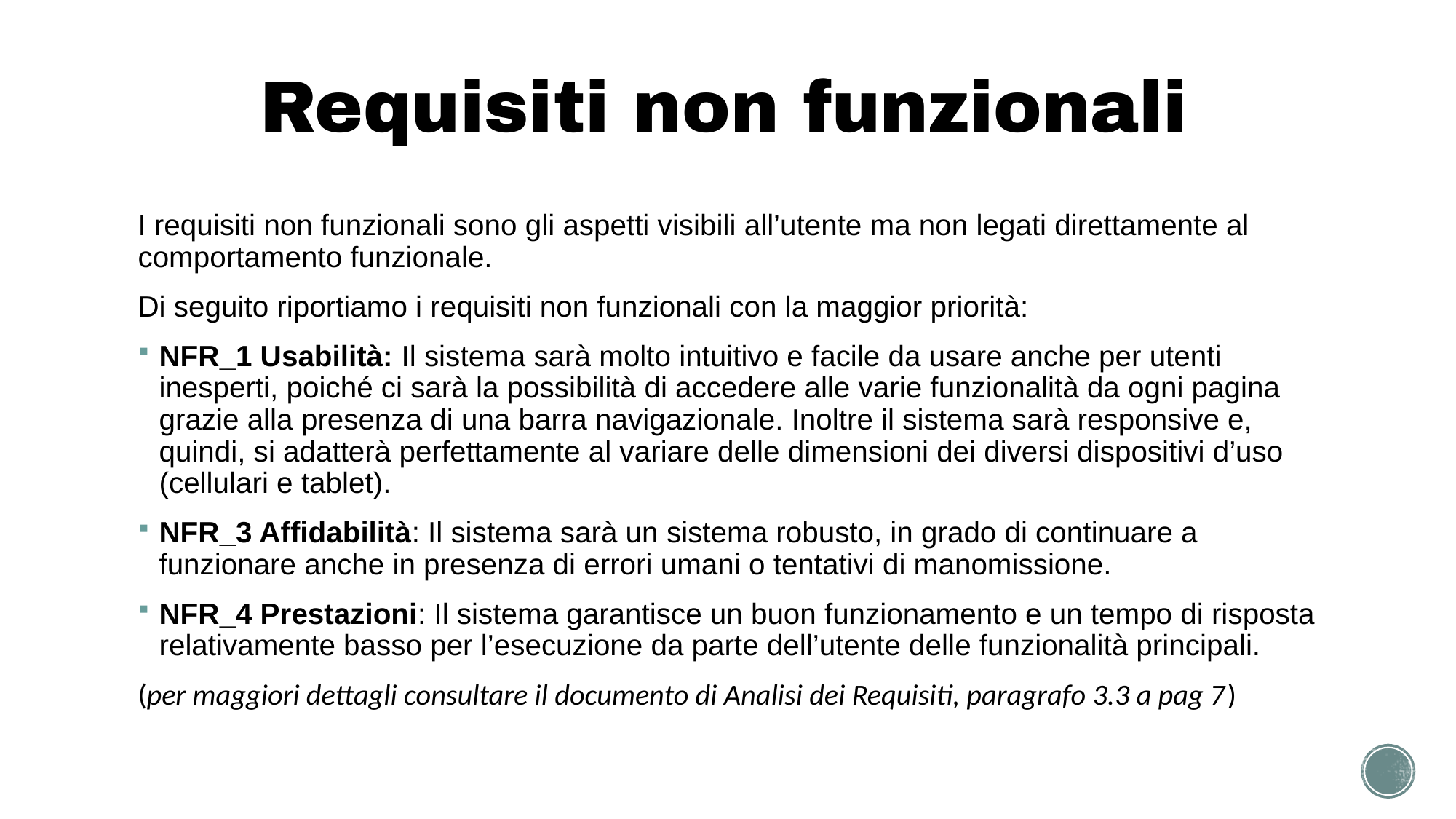

# Requisiti non funzionali
I requisiti non funzionali sono gli aspetti visibili all’utente ma non legati direttamente al comportamento funzionale.
Di seguito riportiamo i requisiti non funzionali con la maggior priorità:
NFR_1 Usabilità: Il sistema sarà molto intuitivo e facile da usare anche per utenti inesperti, poiché ci sarà la possibilità di accedere alle varie funzionalità da ogni pagina grazie alla presenza di una barra navigazionale. Inoltre il sistema sarà responsive e, quindi, si adatterà perfettamente al variare delle dimensioni dei diversi dispositivi d’uso (cellulari e tablet).
NFR_3 Affidabilità: Il sistema sarà un sistema robusto, in grado di continuare a funzionare anche in presenza di errori umani o tentativi di manomissione.
NFR_4 Prestazioni: Il sistema garantisce un buon funzionamento e un tempo di risposta relativamente basso per l’esecuzione da parte dell’utente delle funzionalità principali.
(per maggiori dettagli consultare il documento di Analisi dei Requisiti, paragrafo 3.3 a pag 7)